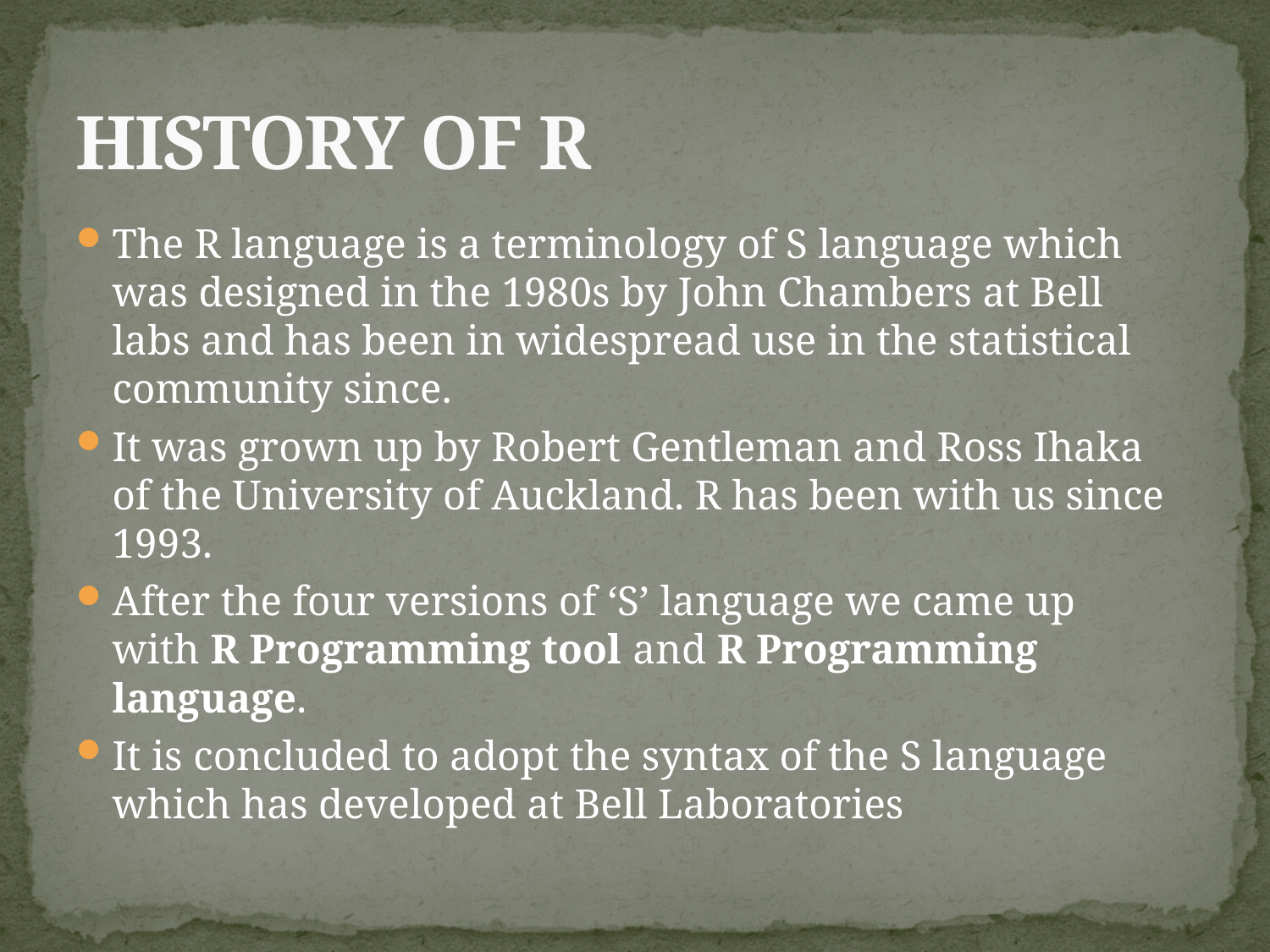

# HISTORY OF R
The R language is a terminology of S language which was designed in the 1980s by John Chambers at Bell labs and has been in widespread use in the statistical community since.
It was grown up by Robert Gentleman and Ross Ihaka of the University of Auckland. R has been with us since 1993.
After the four versions of ‘S’ language we came up with R Programming tool and R Programming language.
It is concluded to adopt the syntax of the S language which has developed at Bell Laboratories